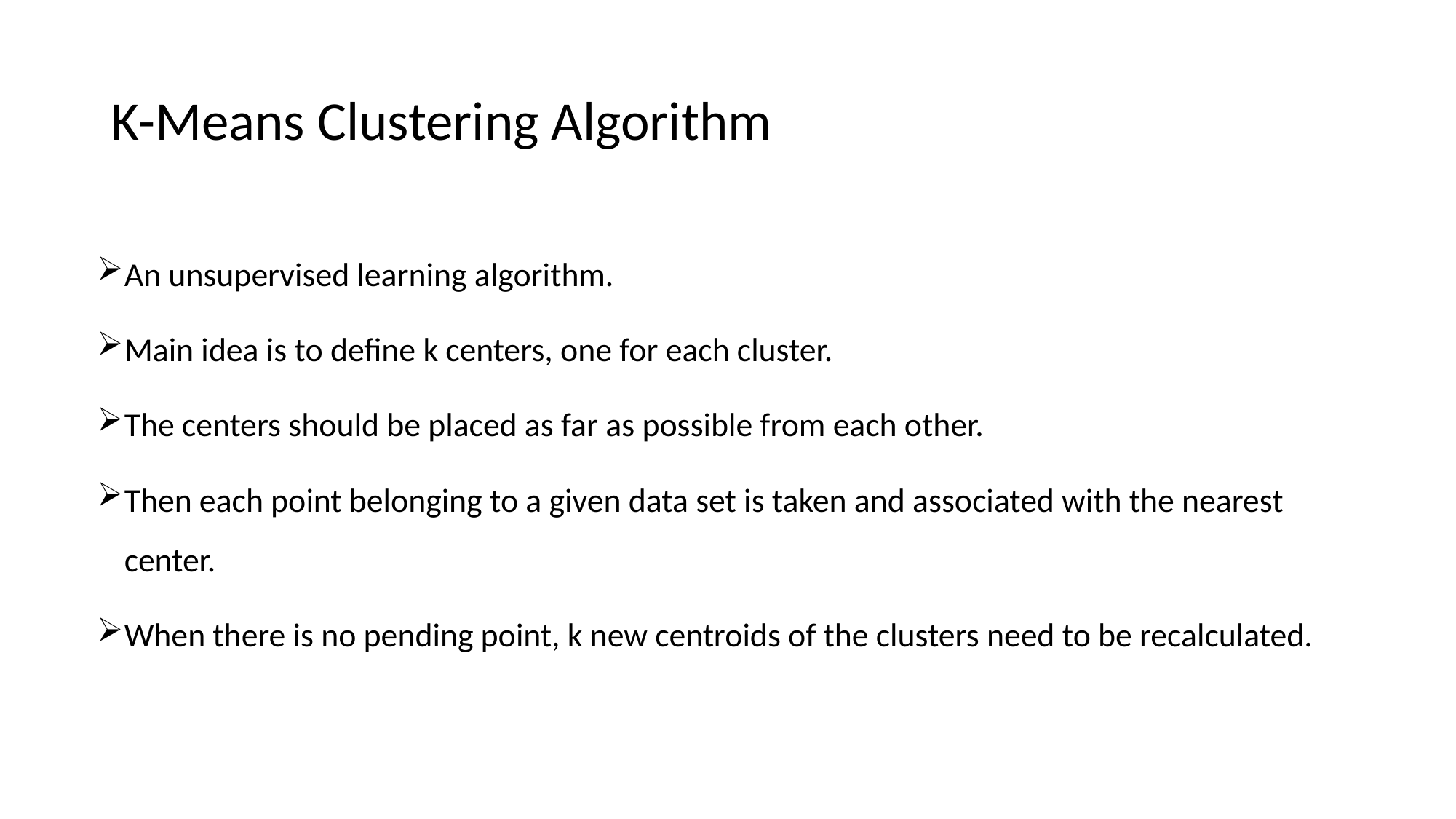

# K-Means Clustering Algorithm

An unsupervised learning algorithm.
Main idea is to define k centers, one for each cluster.
The centers should be placed as far as possible from each other.
Then each point belonging to a given data set is taken and associated with the nearest center.
When there is no pending point, k new centroids of the clusters need to be recalculated.